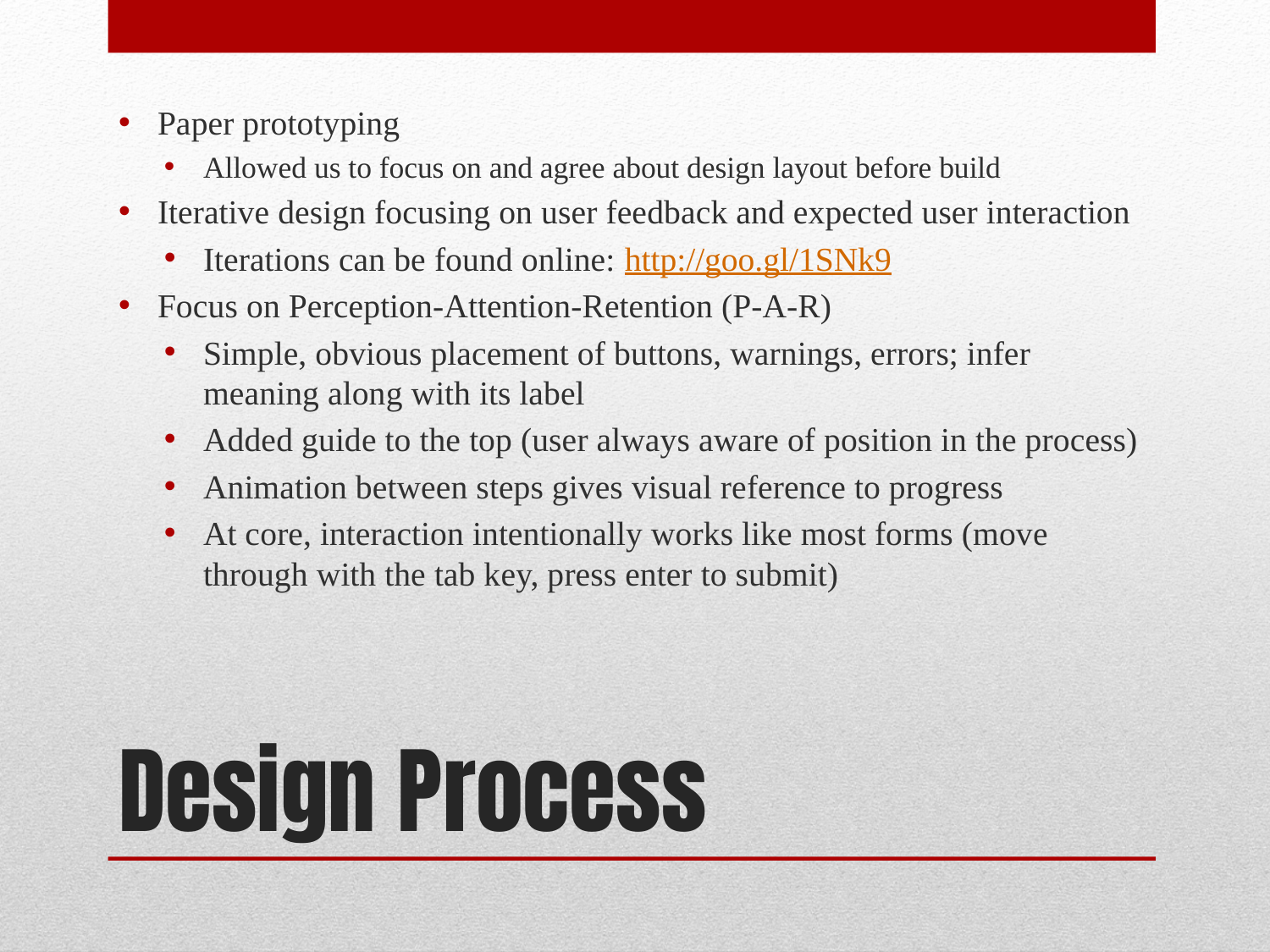

Paper prototyping
Allowed us to focus on and agree about design layout before build
Iterative design focusing on user feedback and expected user interaction
Iterations can be found online: http://goo.gl/1SNk9
Focus on Perception-Attention-Retention (P-A-R)
Simple, obvious placement of buttons, warnings, errors; infer meaning along with its label
Added guide to the top (user always aware of position in the process)
Animation between steps gives visual reference to progress
At core, interaction intentionally works like most forms (move through with the tab key, press enter to submit)

# Design Process